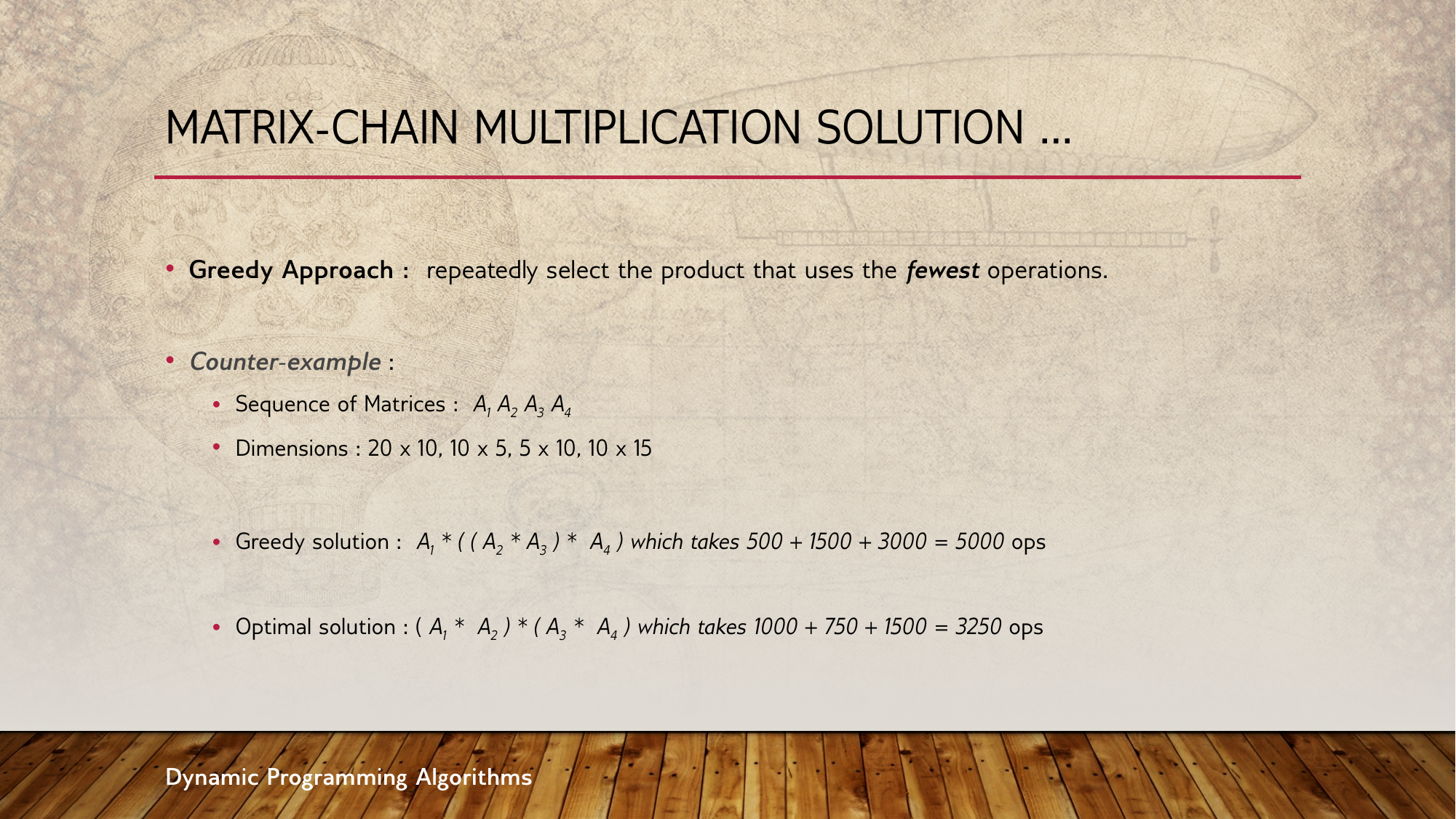

# Matrix-chain multiplication solution …
Greedy Approach :  repeatedly select the product that uses the fewest operations.

Counter-example :
Sequence of Matrices :  A1 A2 A3 A4
Dimensions : 20 x 10, 10 x 5, 5 x 10, 10 x 15

Greedy solution :  A1 * ( ( A2 * A3 ) *  A4 ) which takes 500 + 1500 + 3000 = 5000 ops

Optimal solution : ( A1 *  A2 ) * ( A3 *  A4 ) which takes 1000 + 750 + 1500 = 3250 ops
Dynamic Programming Algorithms